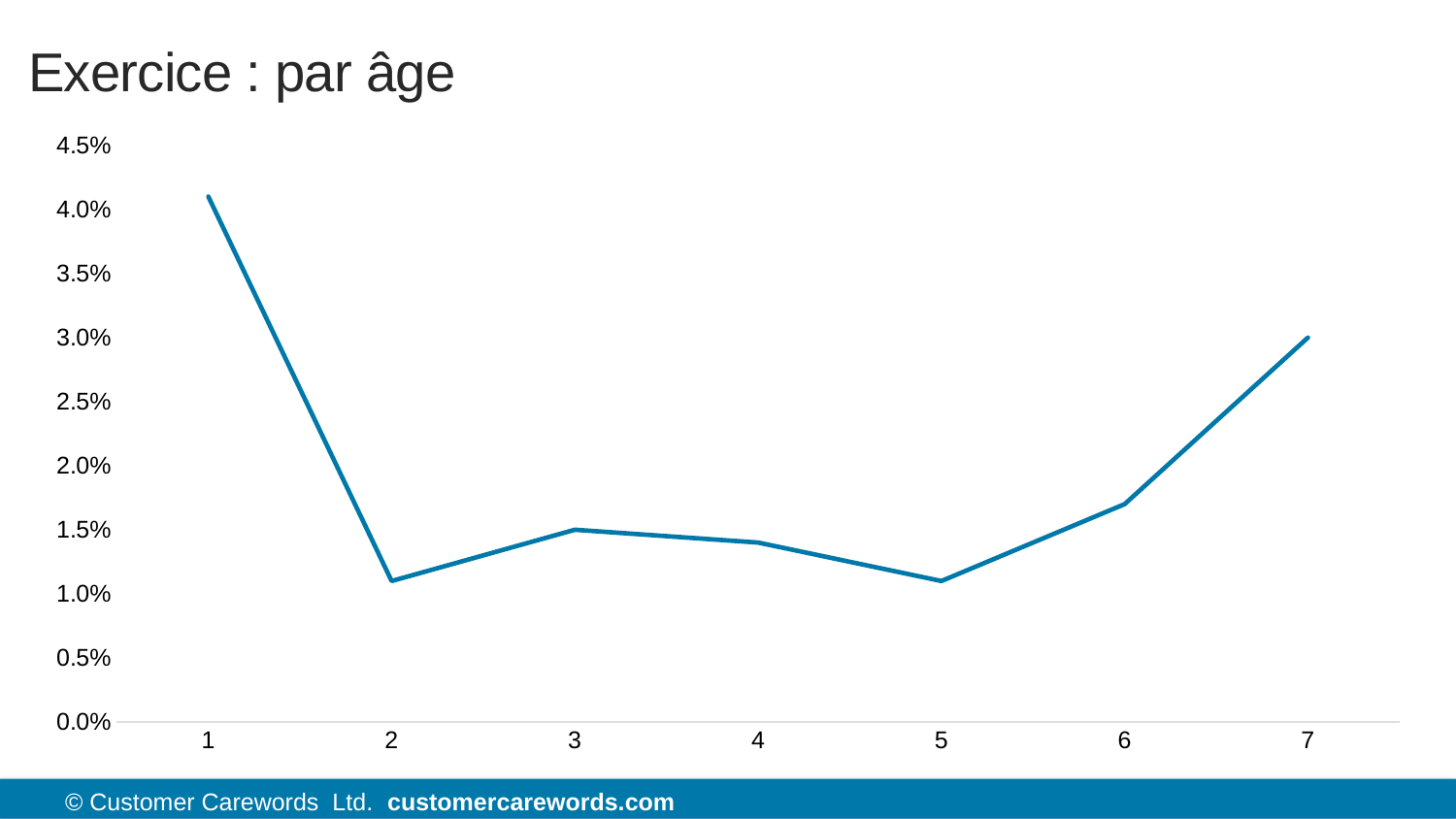

# Exercice : par âge

### Chart

| Category |  |
|---|---|